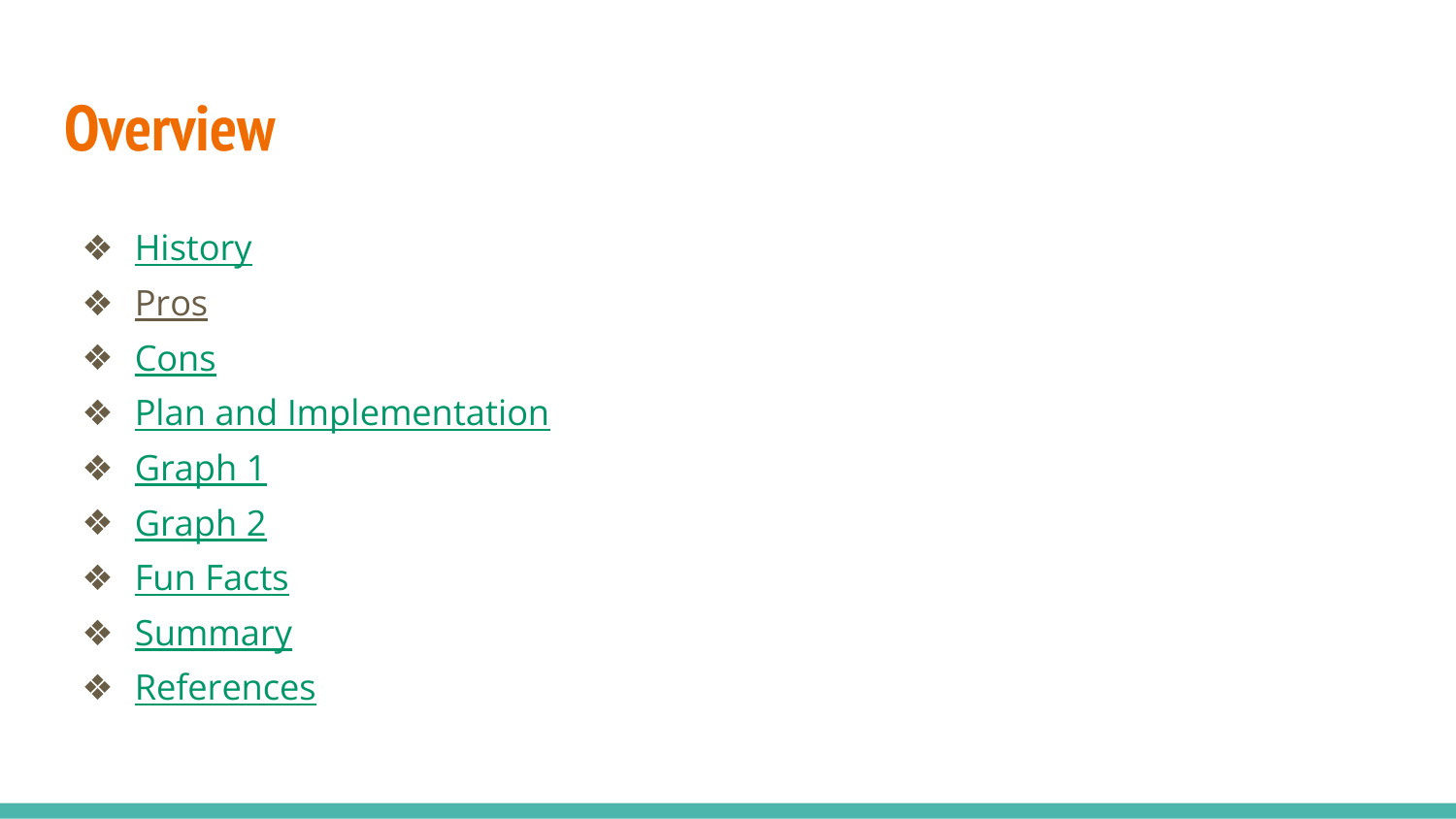

# Overview
History
Pros
Cons
Plan and Implementation
Graph 1
Graph 2
Fun Facts
Summary
References